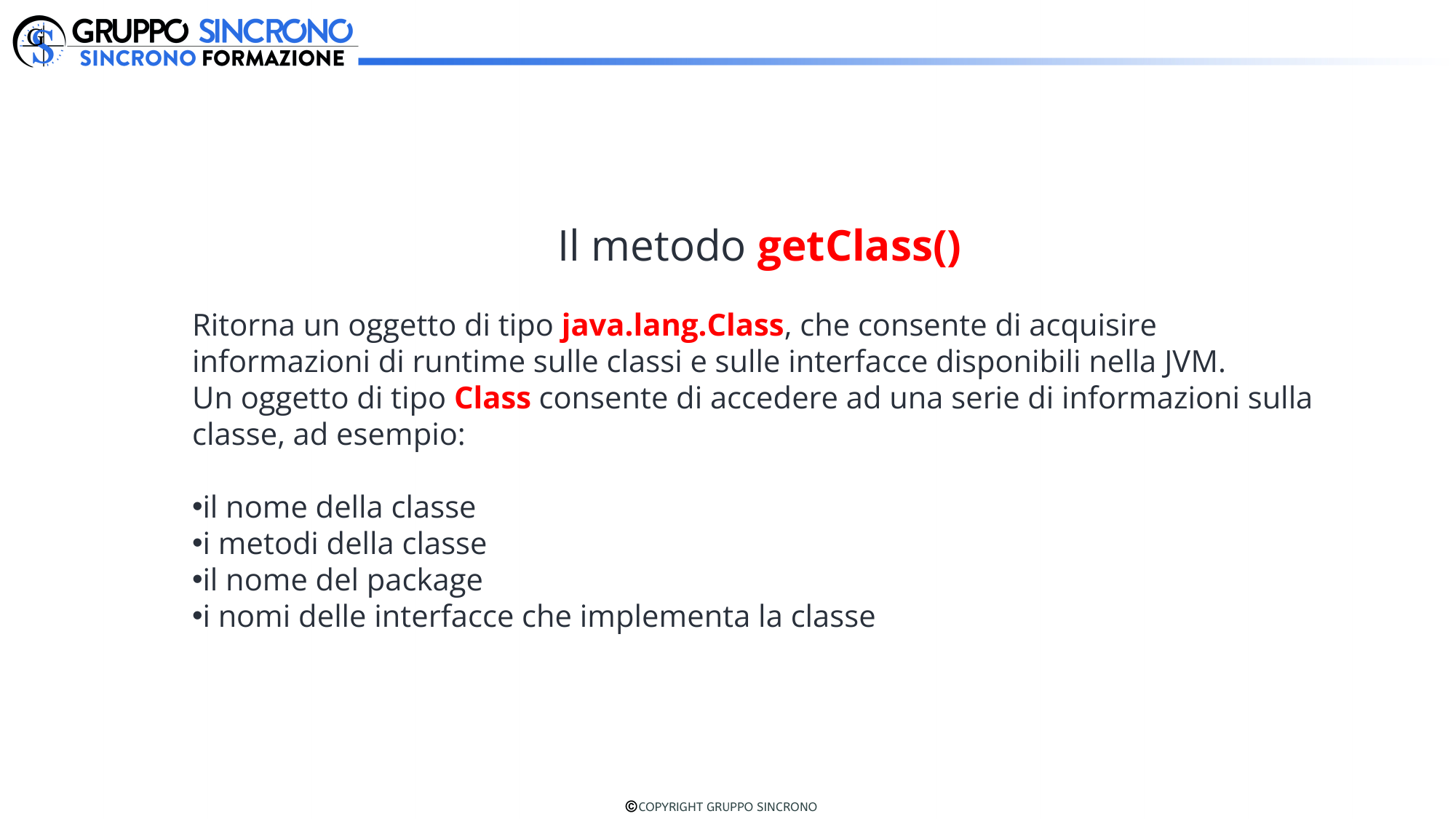

Il metodo getClass()

Ritorna un oggetto di tipo java.lang.Class, che consente di acquisire informazioni di runtime sulle classi e sulle interfacce disponibili nella JVM.
Un oggetto di tipo Class consente di accedere ad una serie di informazioni sulla classe, ad esempio:

il nome della classe
i metodi della classe
il nome del package
i nomi delle interfacce che implementa la classe